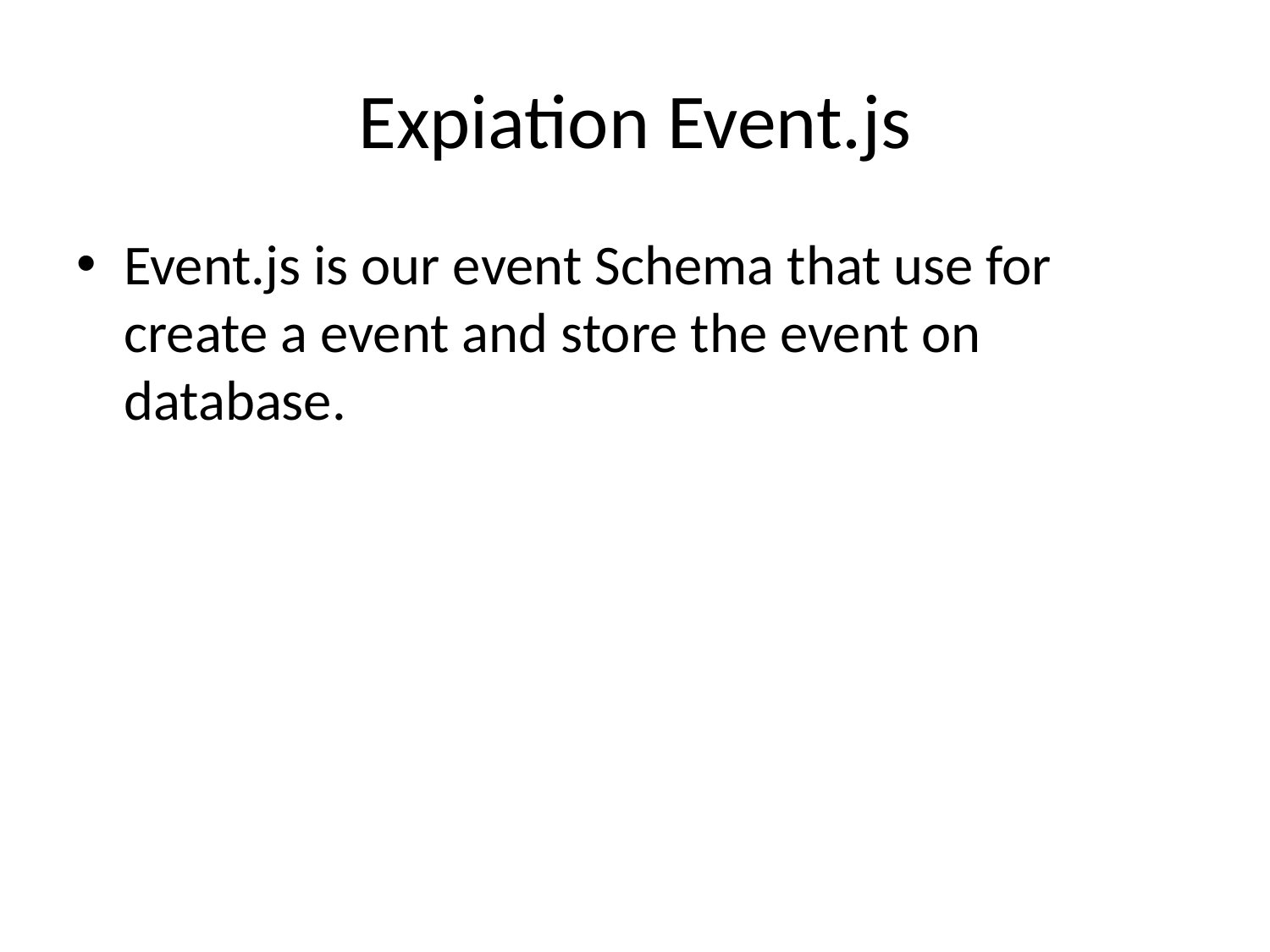

# Expiation Event.js
Event.js is our event Schema that use for create a event and store the event on database.